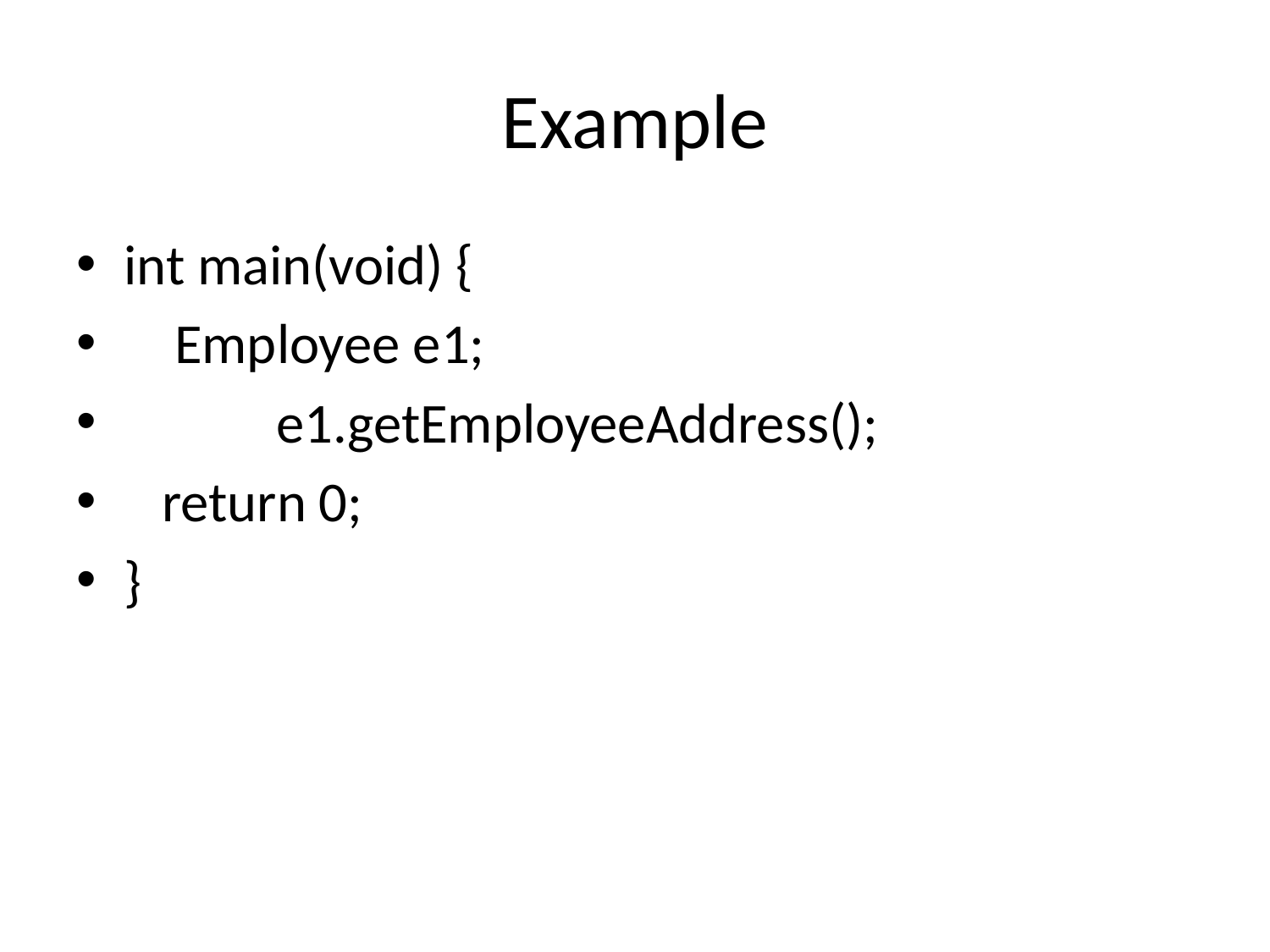

# Example
int main(void) {
    Employee e1;
            e1.getEmployeeAddress();
   return 0;
}